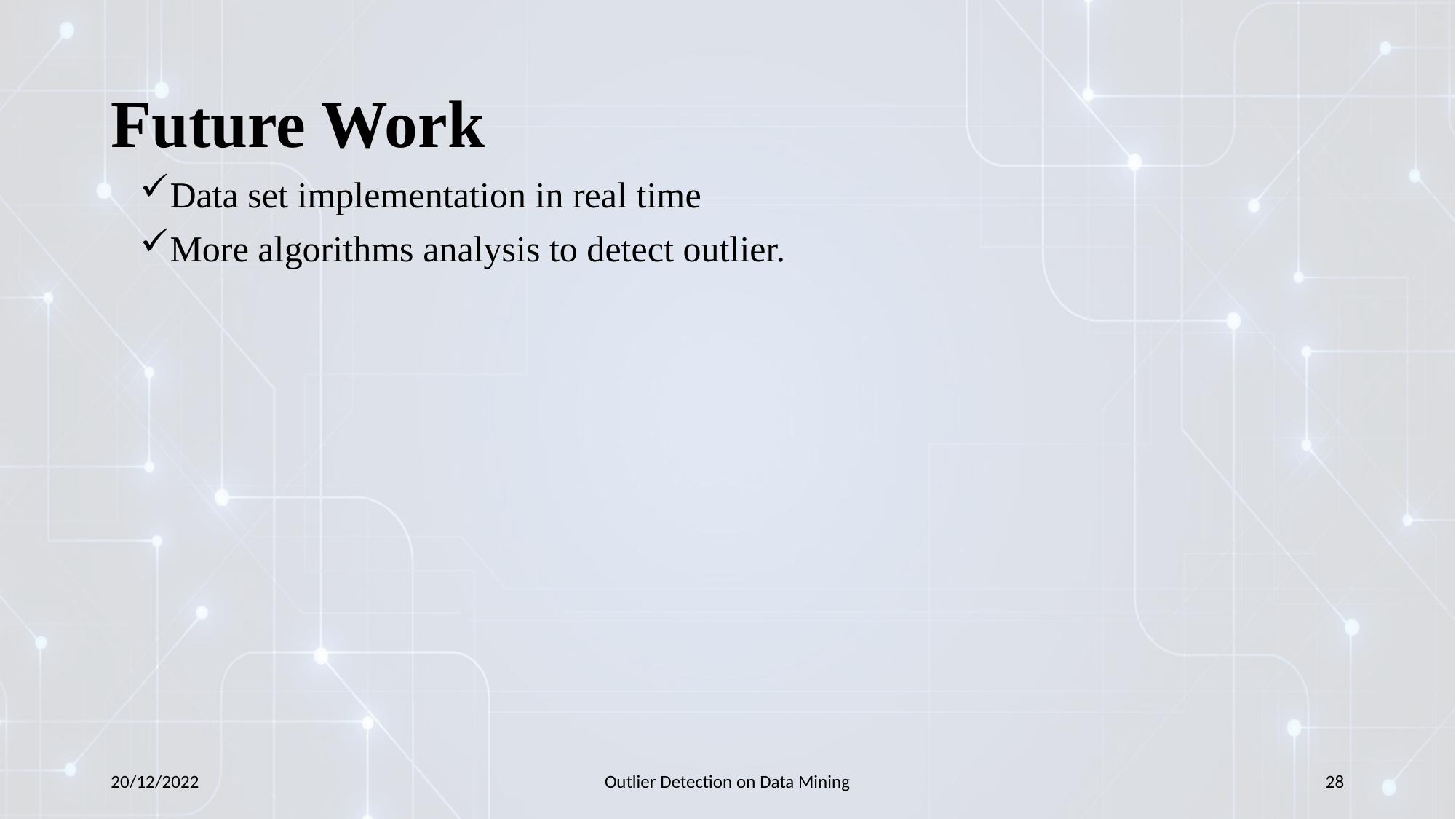

# Future Work
Data set implementation in real time
More algorithms analysis to detect outlier.
20/12/2022
Outlier Detection on Data Mining
28